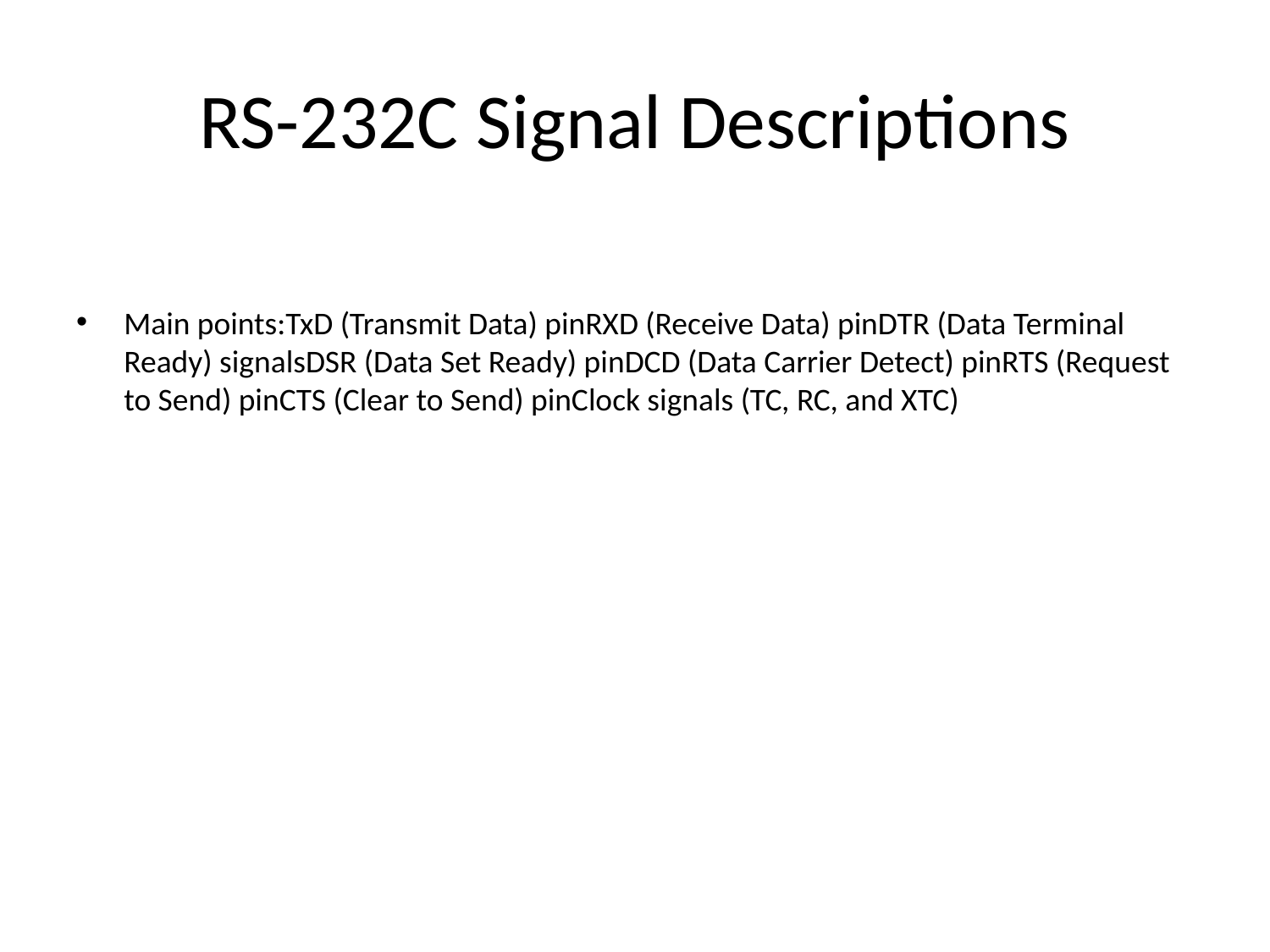

# RS-232C Signal Descriptions

Main points:TxD (Transmit Data) pinRXD (Receive Data) pinDTR (Data Terminal Ready) signalsDSR (Data Set Ready) pinDCD (Data Carrier Detect) pinRTS (Request to Send) pinCTS (Clear to Send) pinClock signals (TC, RC, and XTC)